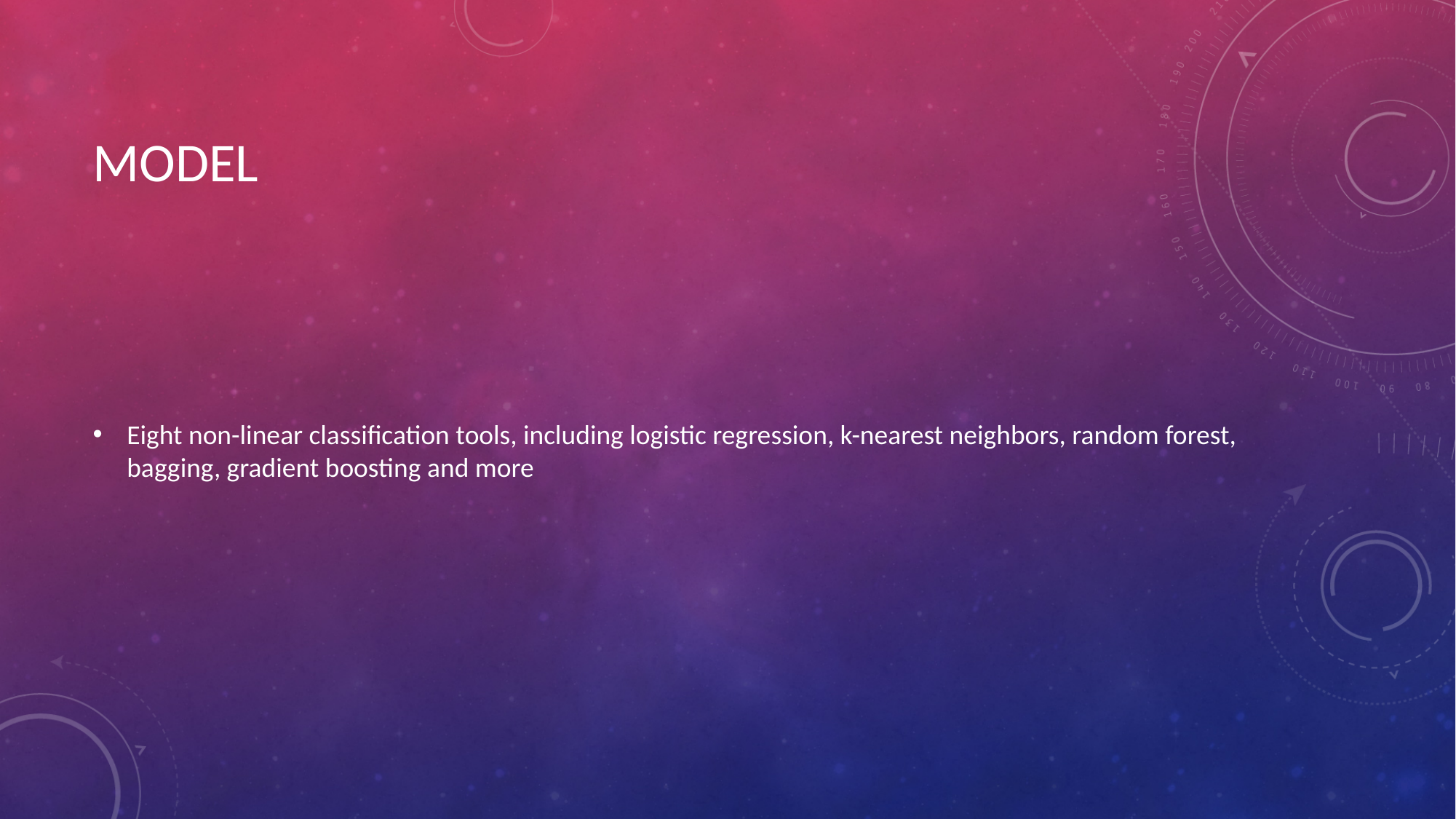

# Model
Eight non-linear classification tools, including logistic regression, k-nearest neighbors, random forest, bagging, gradient boosting and more